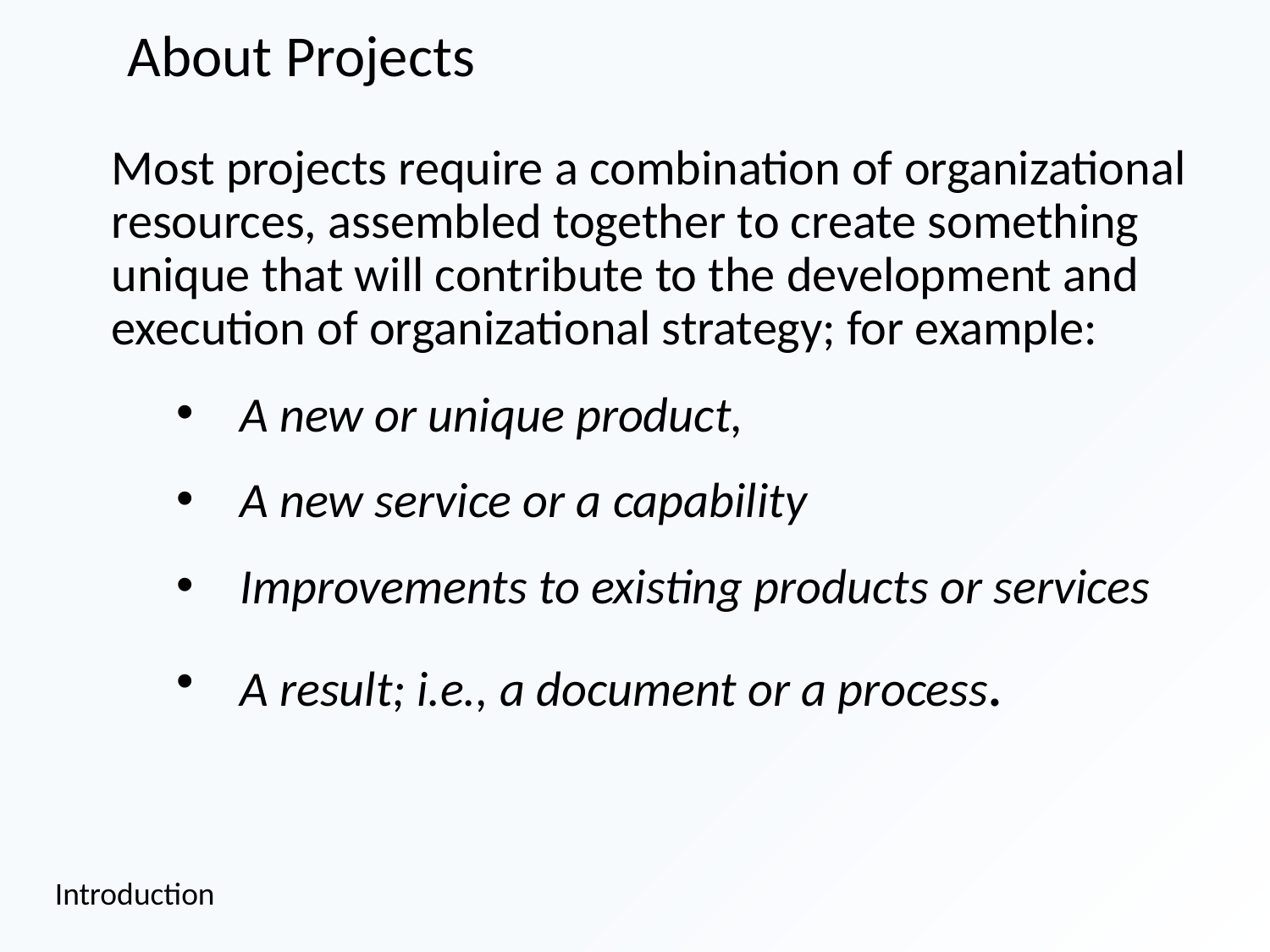

# About Projects
Most projects require a combination of organizational resources, assembled together to create something unique that will contribute to the development and execution of organizational strategy; for example:
A new or unique product,
A new service or a capability
Improvements to existing products or services
A result; i.e., a document or a process.

Introduction